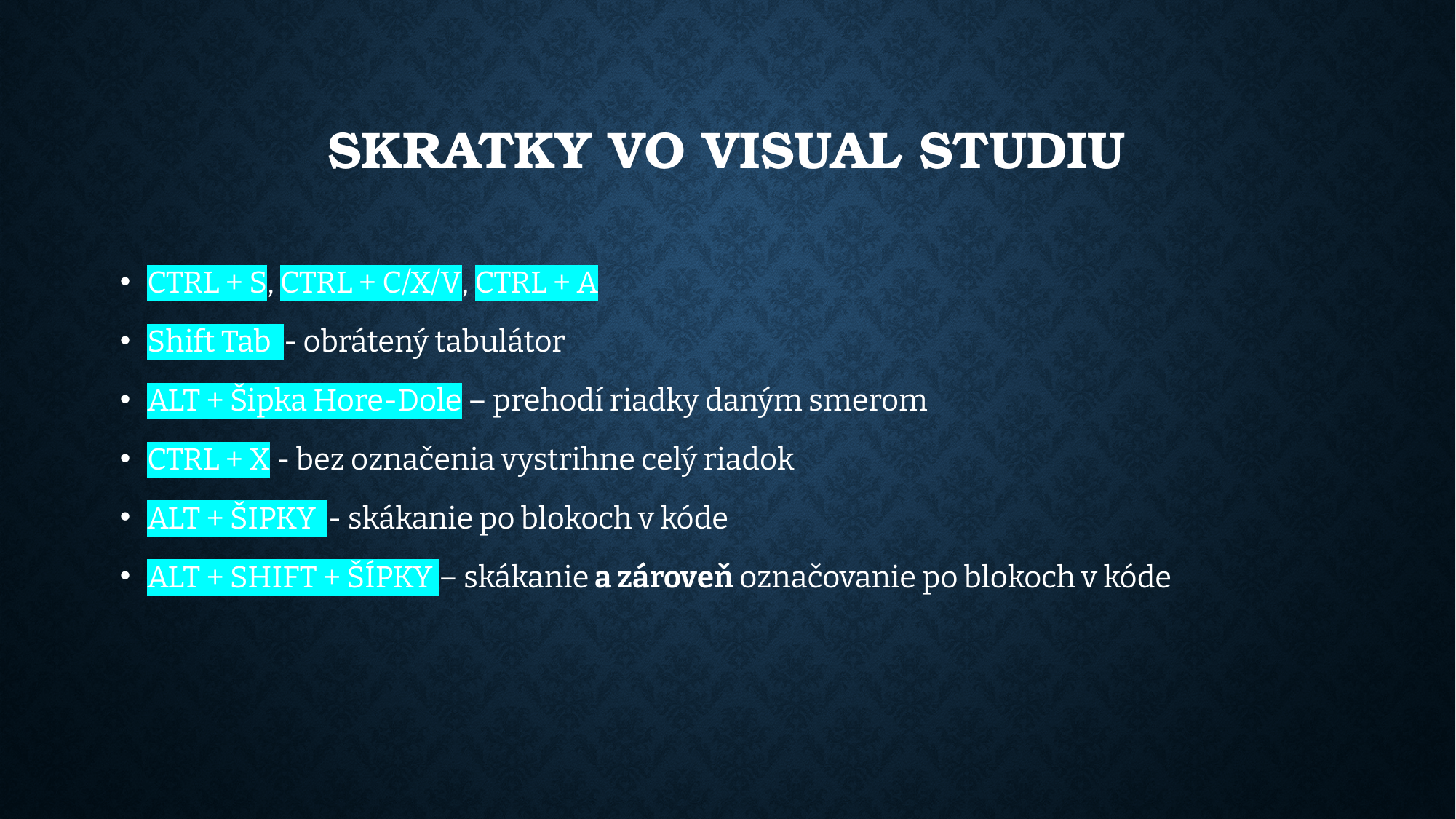

# Skratky vo visual studiu
CTRL + S, CTRL + C/X/V, CTRL + A
Shift Tab  - obrátený tabulátor
ALT + Šipka Hore-Dole – prehodí riadky daným smerom
CTRL + X - bez označenia vystrihne celý riadok
ALT + ŠIPKY  - skákanie po blokoch v kóde
ALT + SHIFT + ŠÍPKY – skákanie a zároveň označovanie po blokoch v kóde